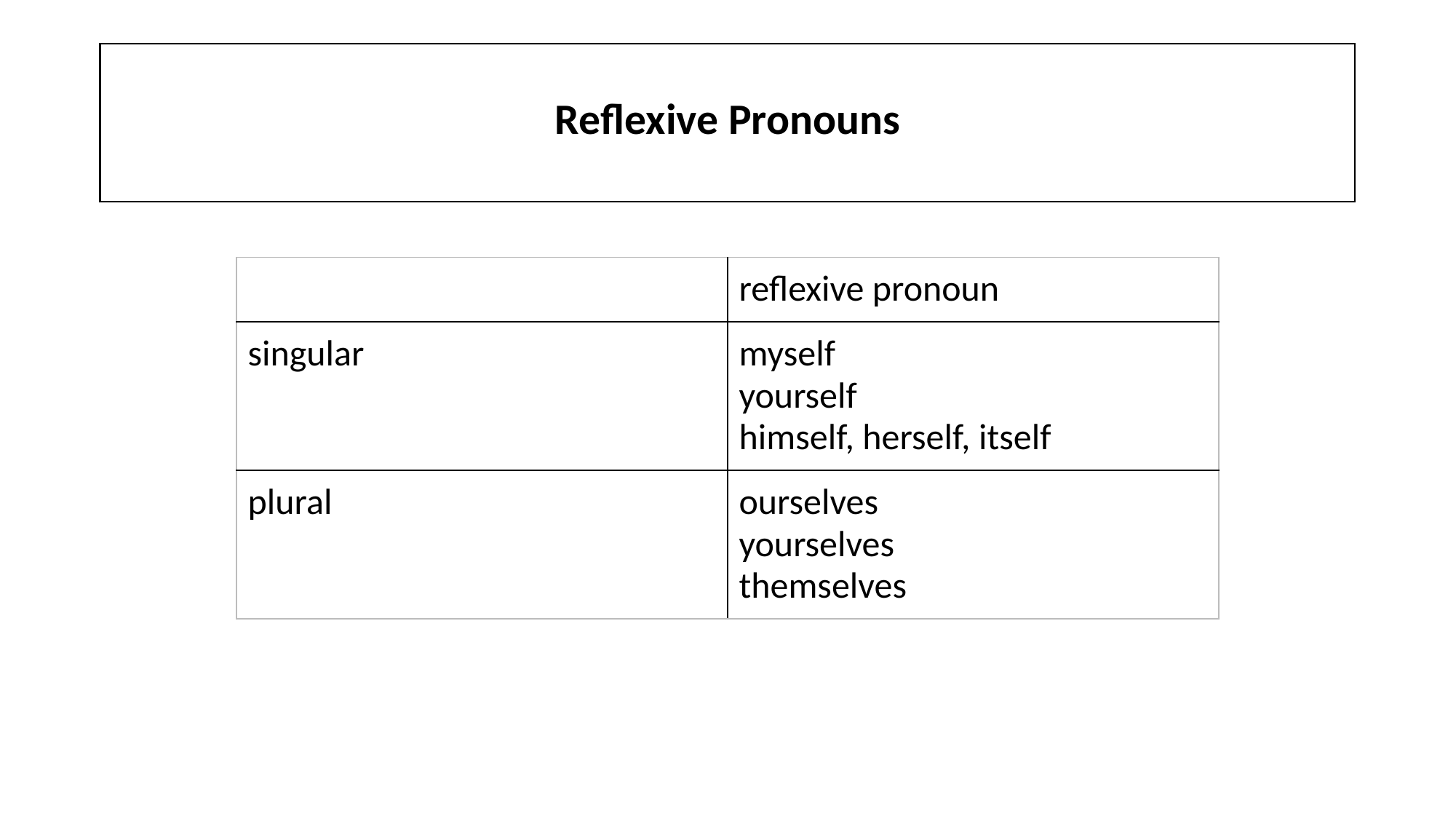

# Reflexive Pronouns
|  | reflexive pronoun |
| --- | --- |
| singular | myself yourself himself, herself, itself |
| plural | ourselves yourselves themselves |